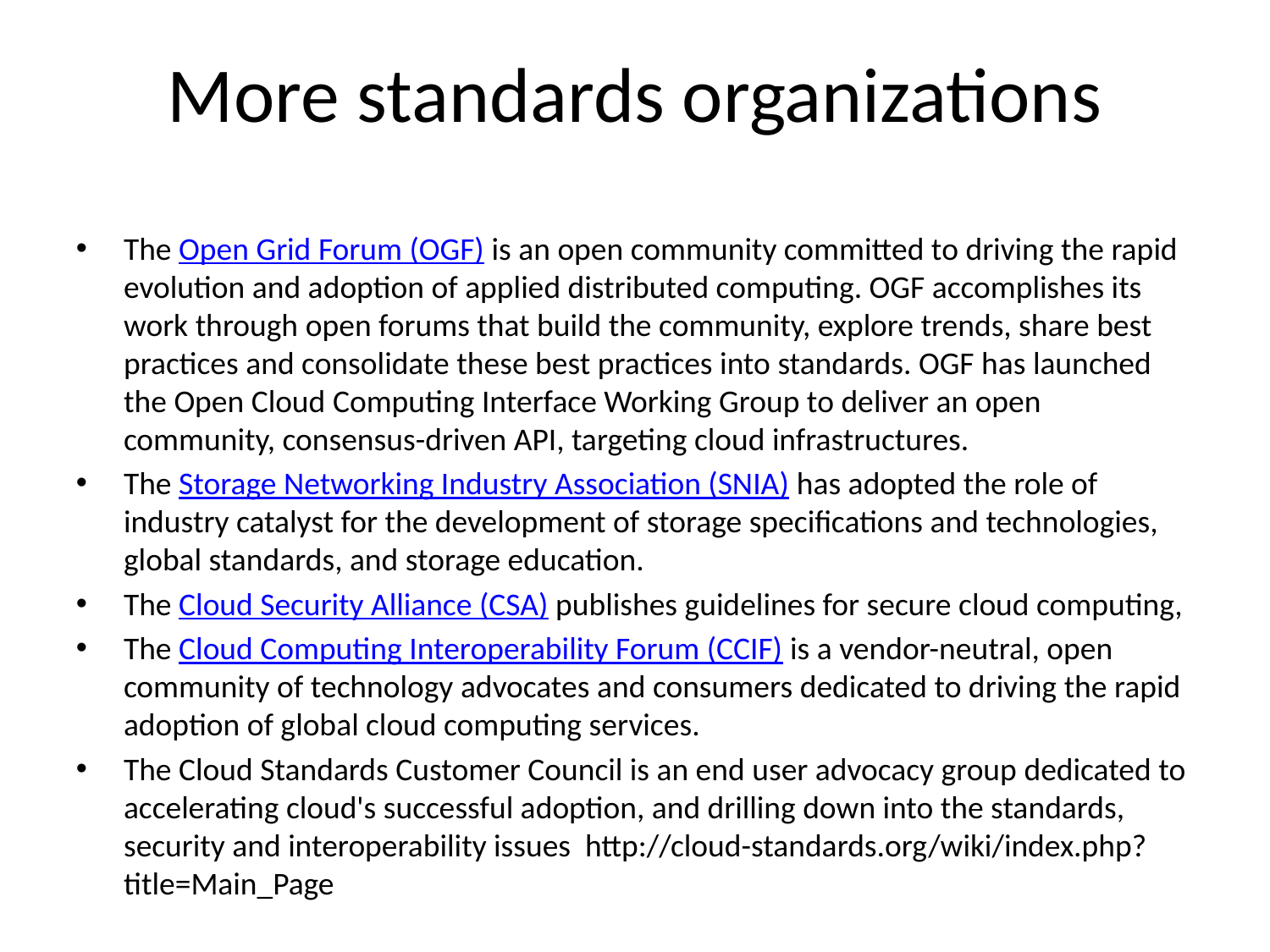

More standards organizations
The Open Grid Forum (OGF) is an open community committed to driving the rapid evolution and adoption of applied distributed computing. OGF accomplishes its work through open forums that build the community, explore trends, share best practices and consolidate these best practices into standards. OGF has launched the Open Cloud Computing Interface Working Group to deliver an open community, consensus-driven API, targeting cloud infrastructures.
The Storage Networking Industry Association (SNIA) has adopted the role of industry catalyst for the development of storage specifications and technologies, global standards, and storage education.
The Cloud Security Alliance (CSA) publishes guidelines for secure cloud computing,
The Cloud Computing Interoperability Forum (CCIF) is a vendor-neutral, open community of technology advocates and consumers dedicated to driving the rapid adoption of global cloud computing services.
The Cloud Standards Customer Council is an end user advocacy group dedicated to accelerating cloud's successful adoption, and drilling down into the standards, security and interoperability issues  http://cloud-standards.org/wiki/index.php?title=Main_Page